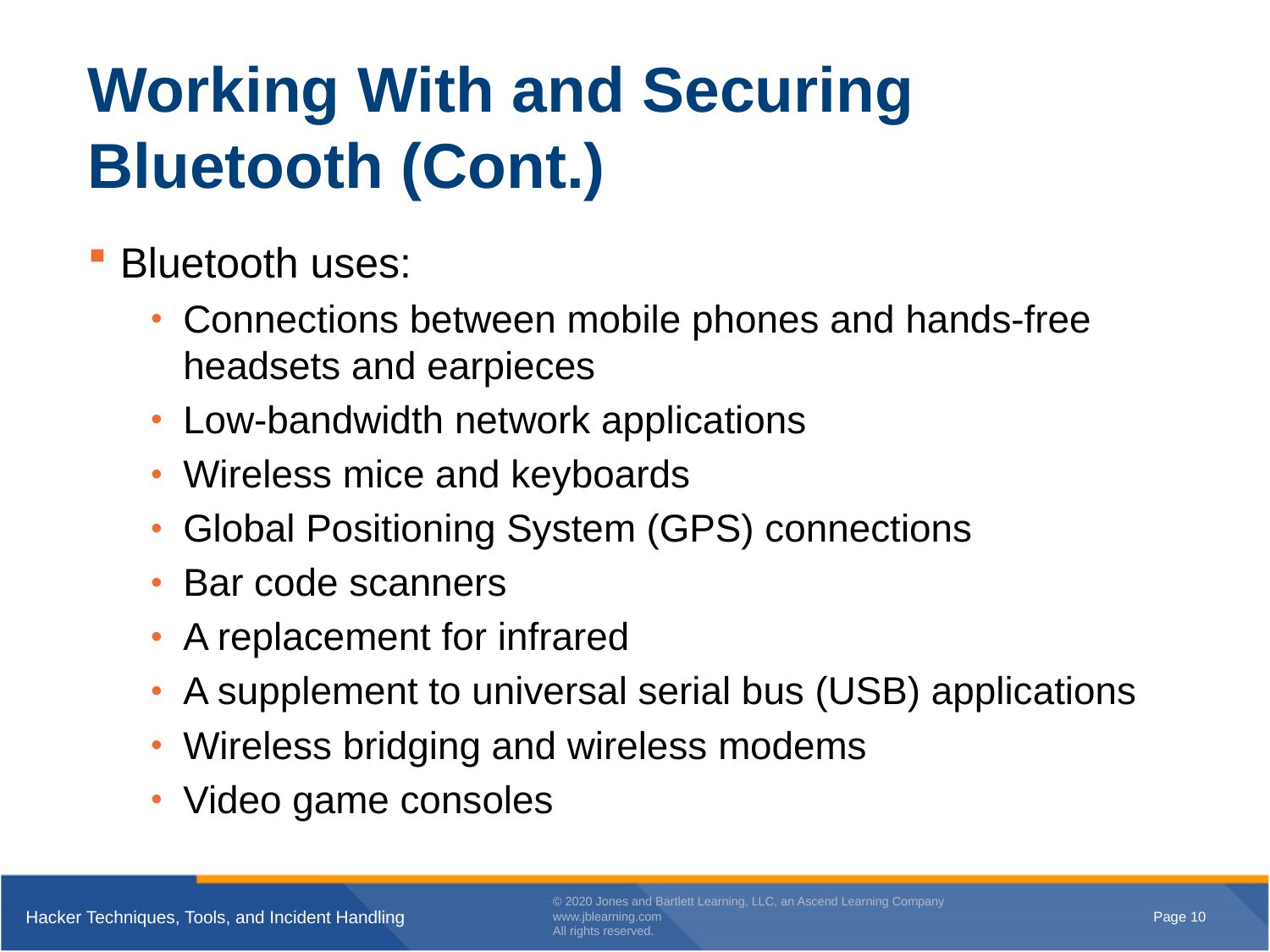

# Working With and Securing Bluetooth (Cont.)
Bluetooth uses:
Connections between mobile phones and hands-free headsets and earpieces
Low-bandwidth network applications
Wireless mice and keyboards
Global Positioning System (GPS) connections
Bar code scanners
A replacement for infrared
A supplement to universal serial bus (USB) applications
Wireless bridging and wireless modems
Video game consoles